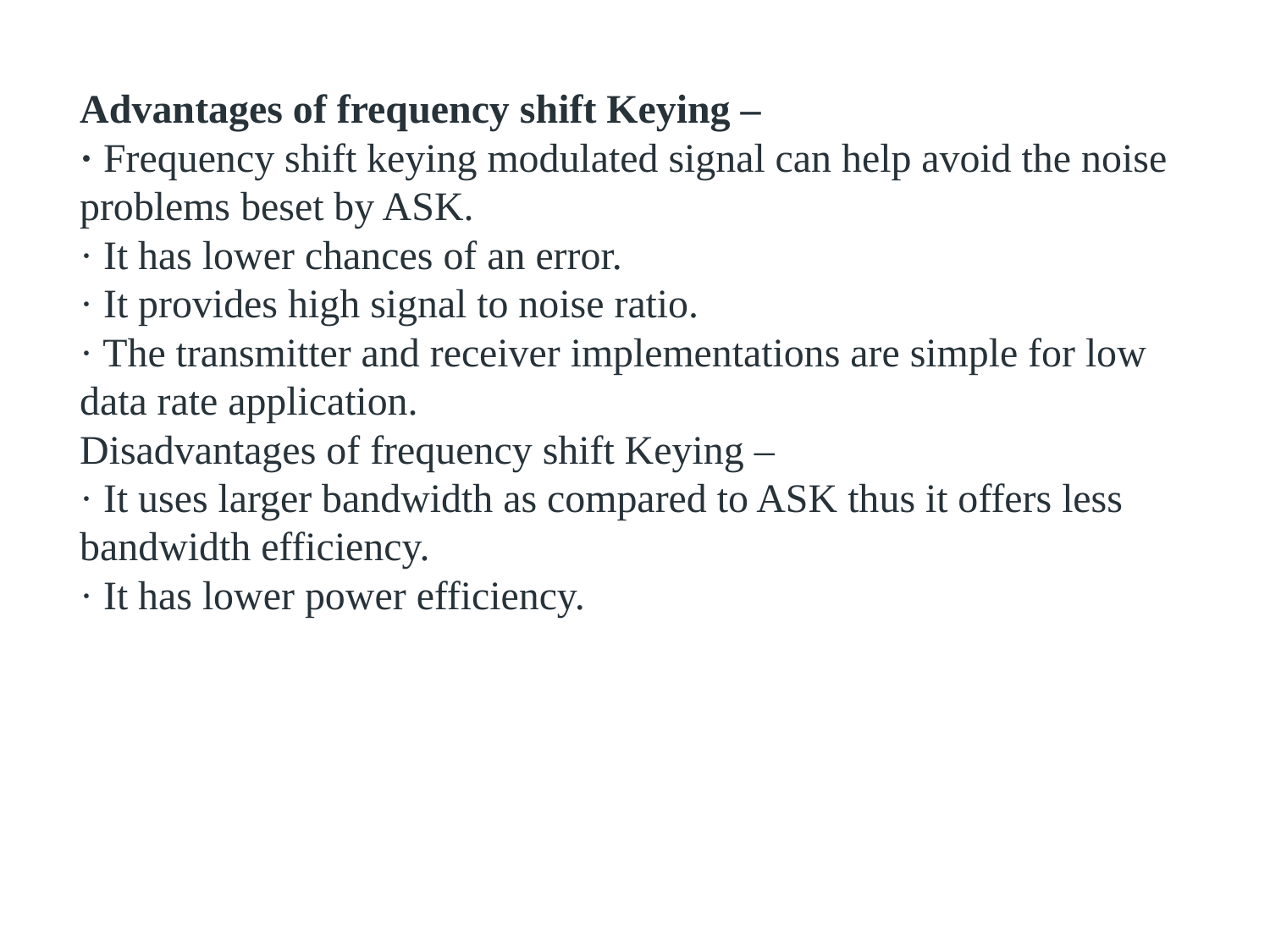

Advantages of frequency shift Keying –• Frequency shift keying modulated signal can help avoid the noise problems beset by ASK.• It has lower chances of an error.• It provides high signal to noise ratio.• The transmitter and receiver implementations are simple for low data rate application.Disadvantages of frequency shift Keying –• It uses larger bandwidth as compared to ASK thus it offers less bandwidth efficiency.• It has lower power efficiency.